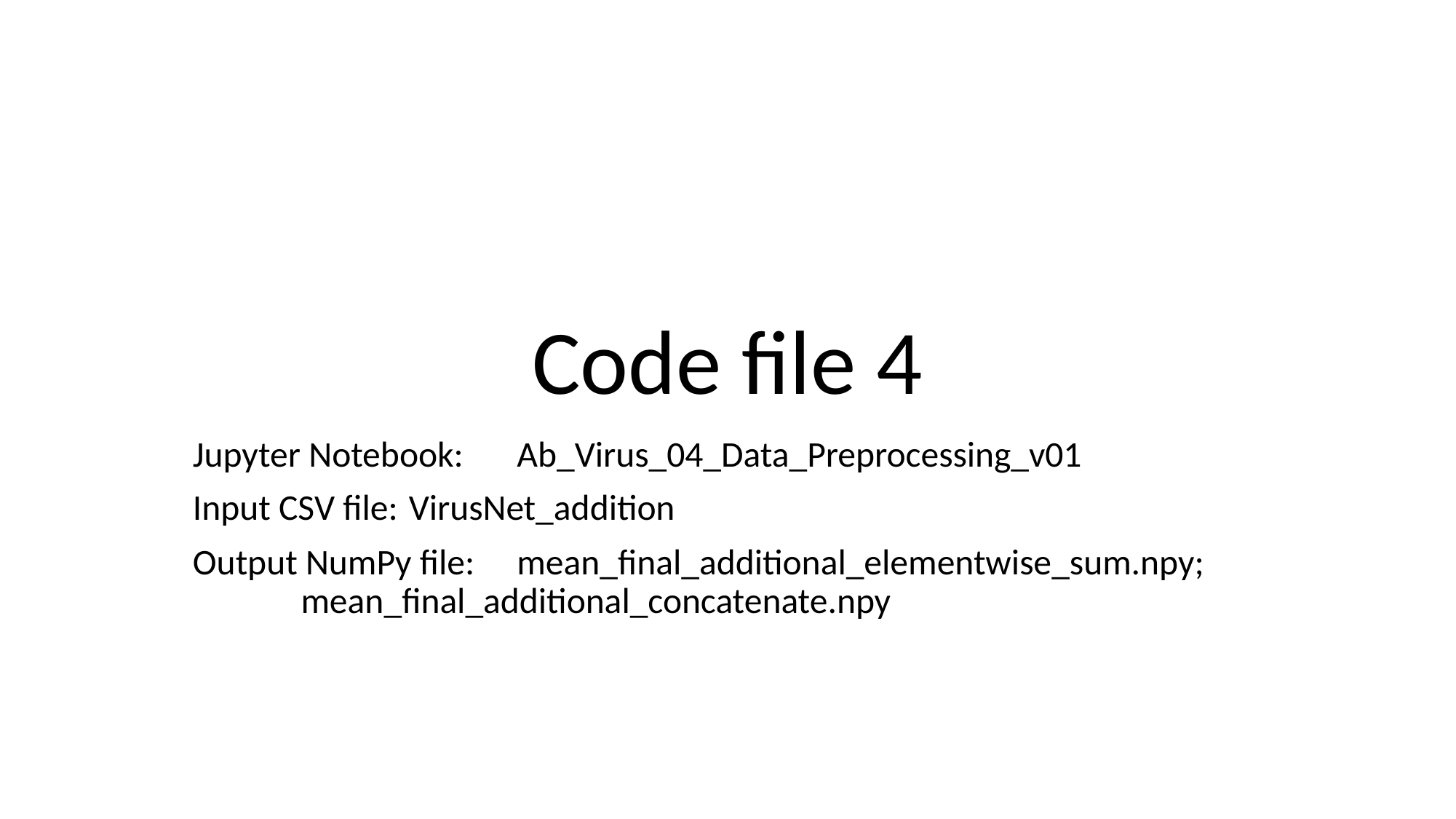

# Code file 4
Jupyter Notebook: 	Ab_Virus_04_Data_Preprocessing_v01
Input CSV file: 		VirusNet_addition
Output NumPy file: 	mean_final_additional_elementwise_sum.npy;
			mean_final_additional_concatenate.npy